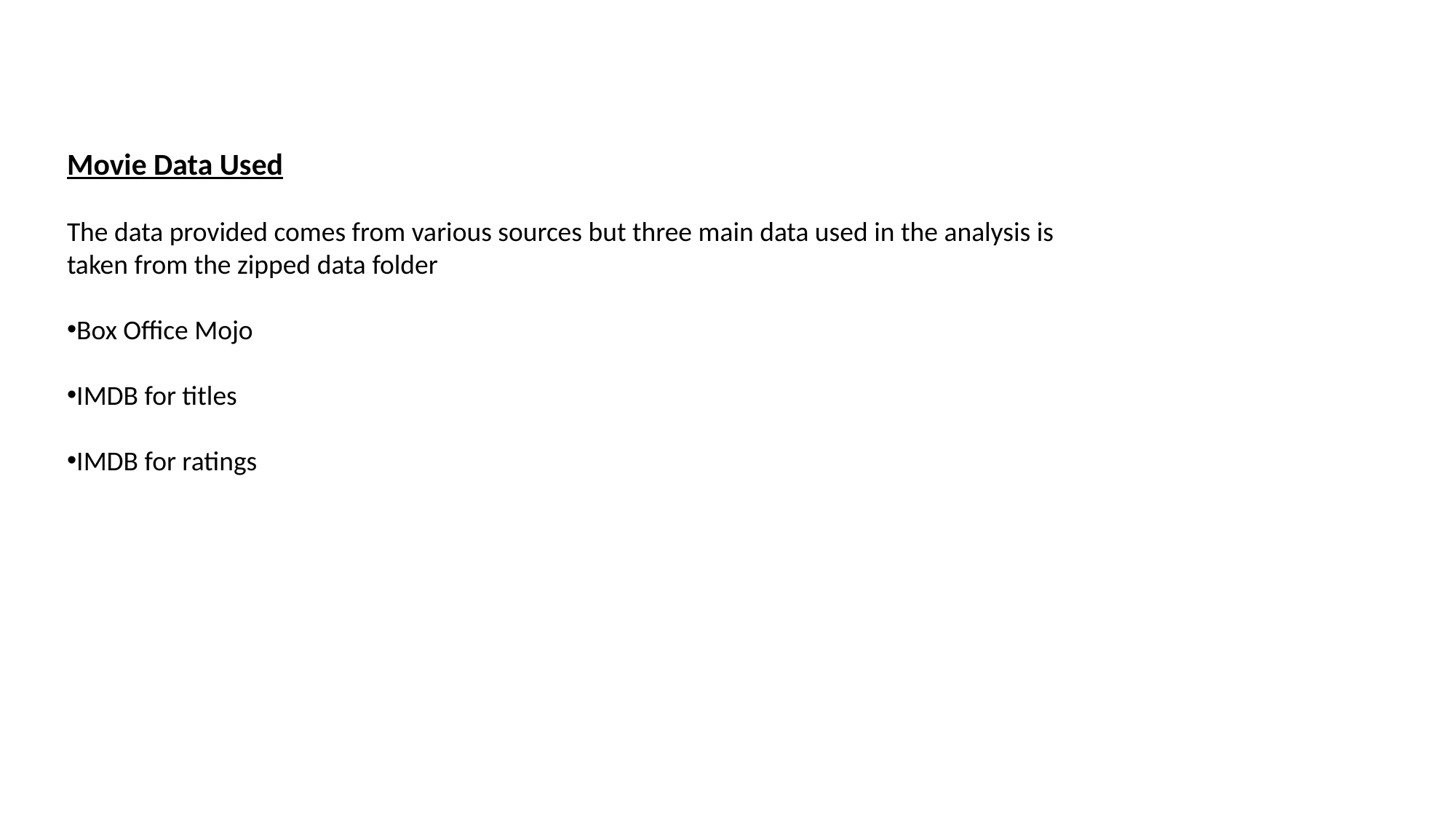

Movie Data Used

The data provided comes from various sources but three main data used in the analysis is taken from the zipped data folder

Box Office Mojo

IMDB for titles

IMDB for ratings